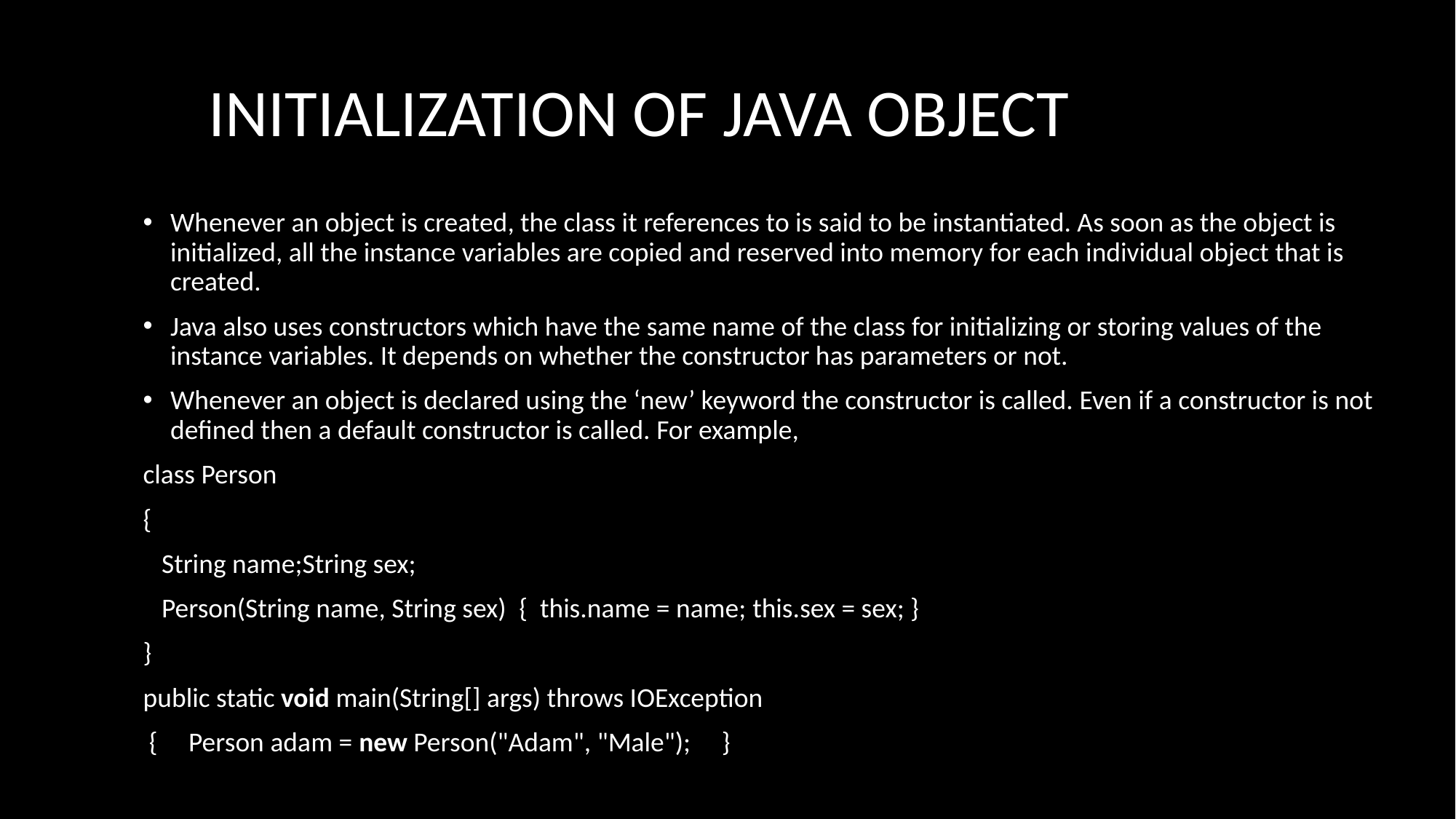

# INITIALIZATION OF JAVA OBJECT
Whenever an object is created, the class it references to is said to be instantiated. As soon as the object is initialized, all the instance variables are copied and reserved into memory for each individual object that is created.
Java also uses constructors which have the same name of the class for initializing or storing values of the instance variables. It depends on whether the constructor has parameters or not.
Whenever an object is declared using the ‘new’ keyword the constructor is called. Even if a constructor is not defined then a default constructor is called. For example,
class Person
{
   String name;String sex;
   Person(String name, String sex)  {  this.name = name; this.sex = sex; }
}
public static void main(String[] args) throws IOException
 {     Person adam = new Person("Adam", "Male");     }